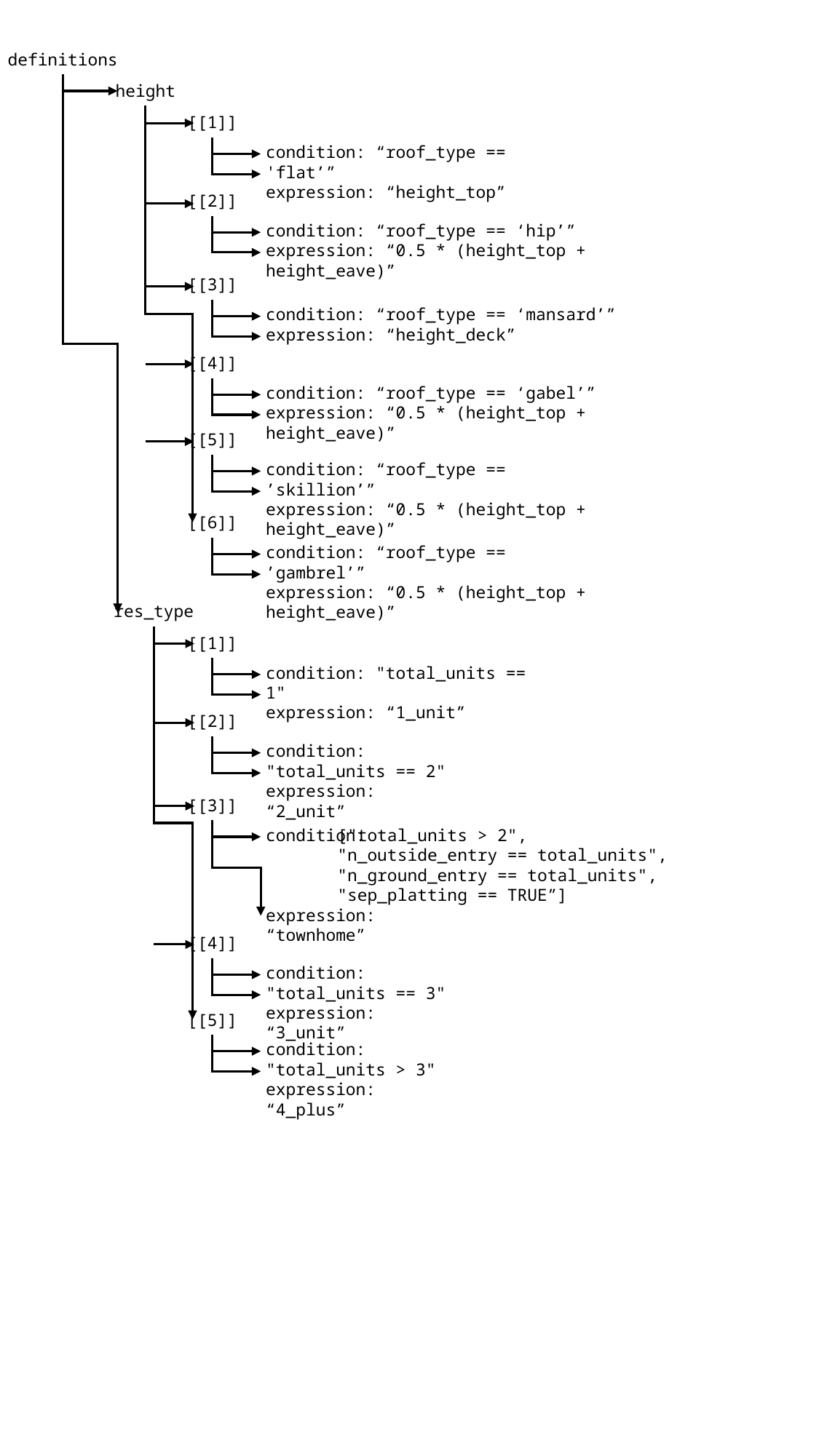

definitions
height
[[1]]
condition: “roof_type == 'flat’”
expression: “height_top”
[[2]]
condition: “roof_type == ‘hip’”
expression: “0.5 * (height_top + height_eave)”
[[3]]
condition: “roof_type == ‘mansard’”
expression: “height_deck”
[[4]]
condition: “roof_type == ‘gabel’”
expression: “0.5 * (height_top + height_eave)”
[[5]]
condition: “roof_type == ’skillion’”
expression: “0.5 * (height_top + height_eave)”
[[6]]
condition: “roof_type == ’gambrel’”
expression: “0.5 * (height_top + height_eave)”
res_type
[[1]]
condition: "total_units == 1"
expression: “1_unit”
[[2]]
condition: "total_units == 2"
expression: “2_unit”
[[3]]
condition:

expression: “townhome”
["total_units > 2",
"n_outside_entry == total_units",
"n_ground_entry == total_units",
"sep_platting == TRUE”]
[[4]]
condition: "total_units == 3"
expression: “3_unit”
[[5]]
condition: "total_units > 3"
expression: “4_plus”